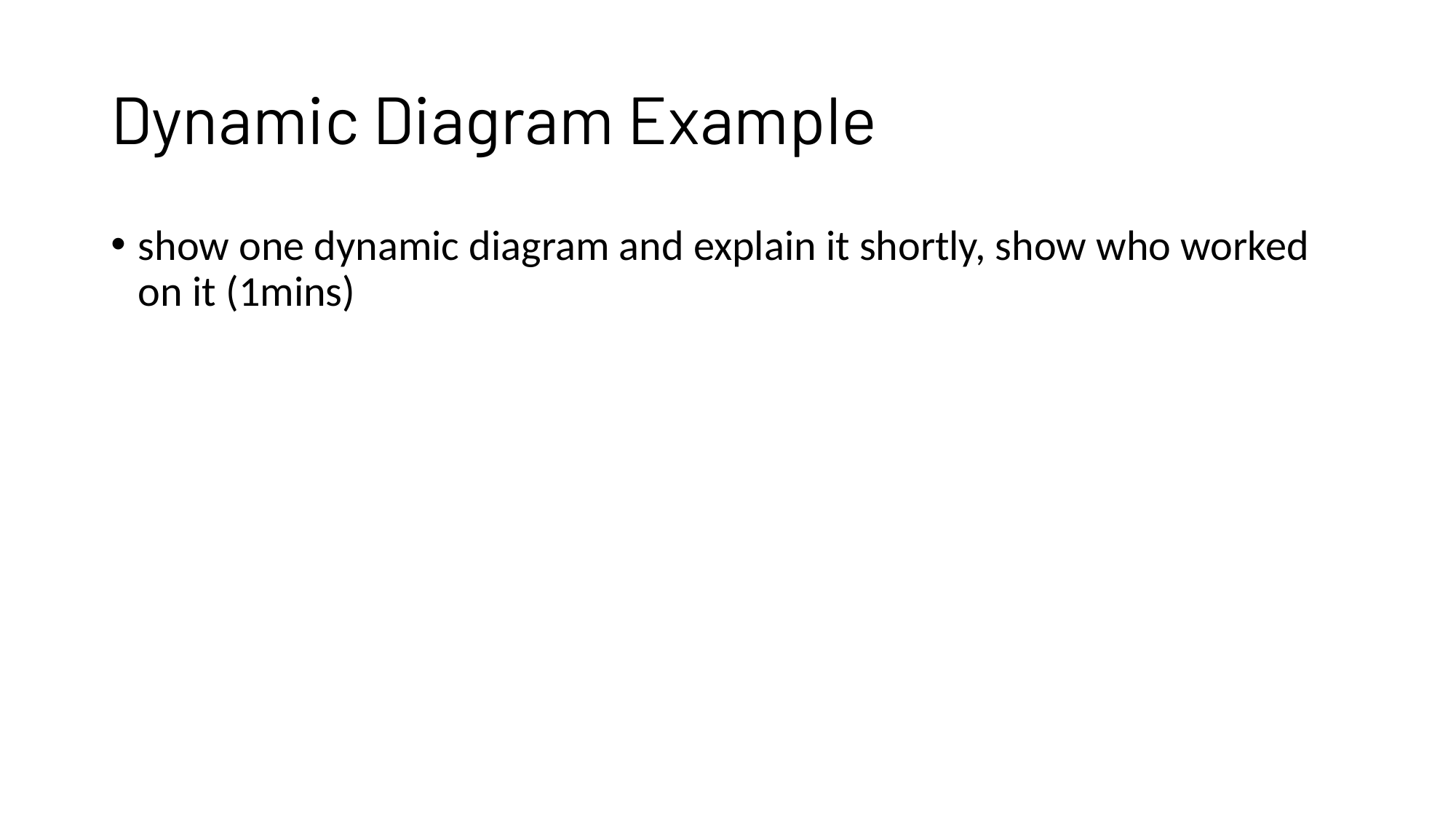

# Dynamic Diagram Example
show one dynamic diagram and explain it shortly, show who worked on it (1mins)